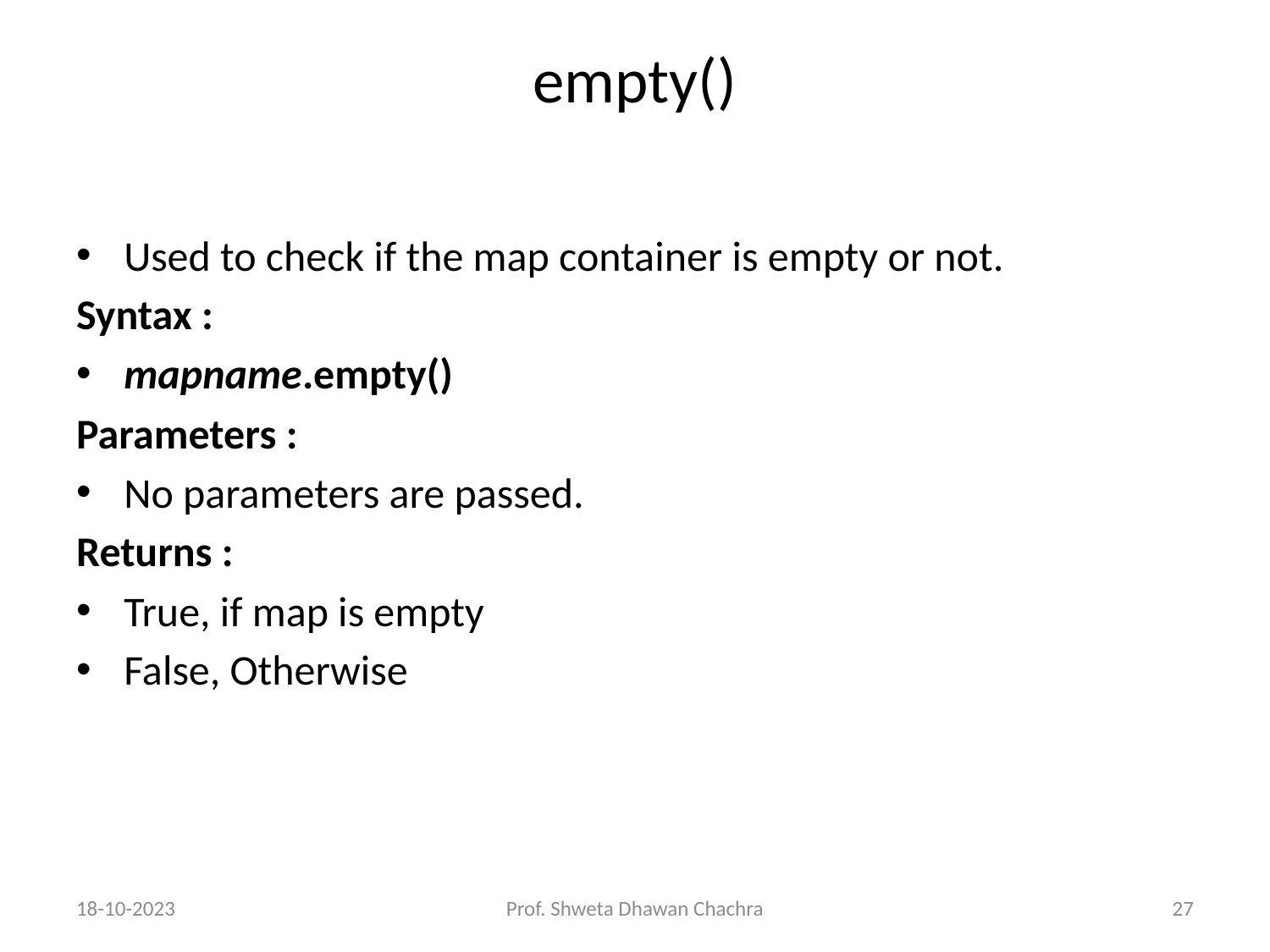

# empty()
Used to check if the map container is empty or not.
Syntax :
mapname.empty()
Parameters :
No parameters are passed.
Returns :
True, if map is empty
False, Otherwise
18-10-2023
Prof. Shweta Dhawan Chachra
27